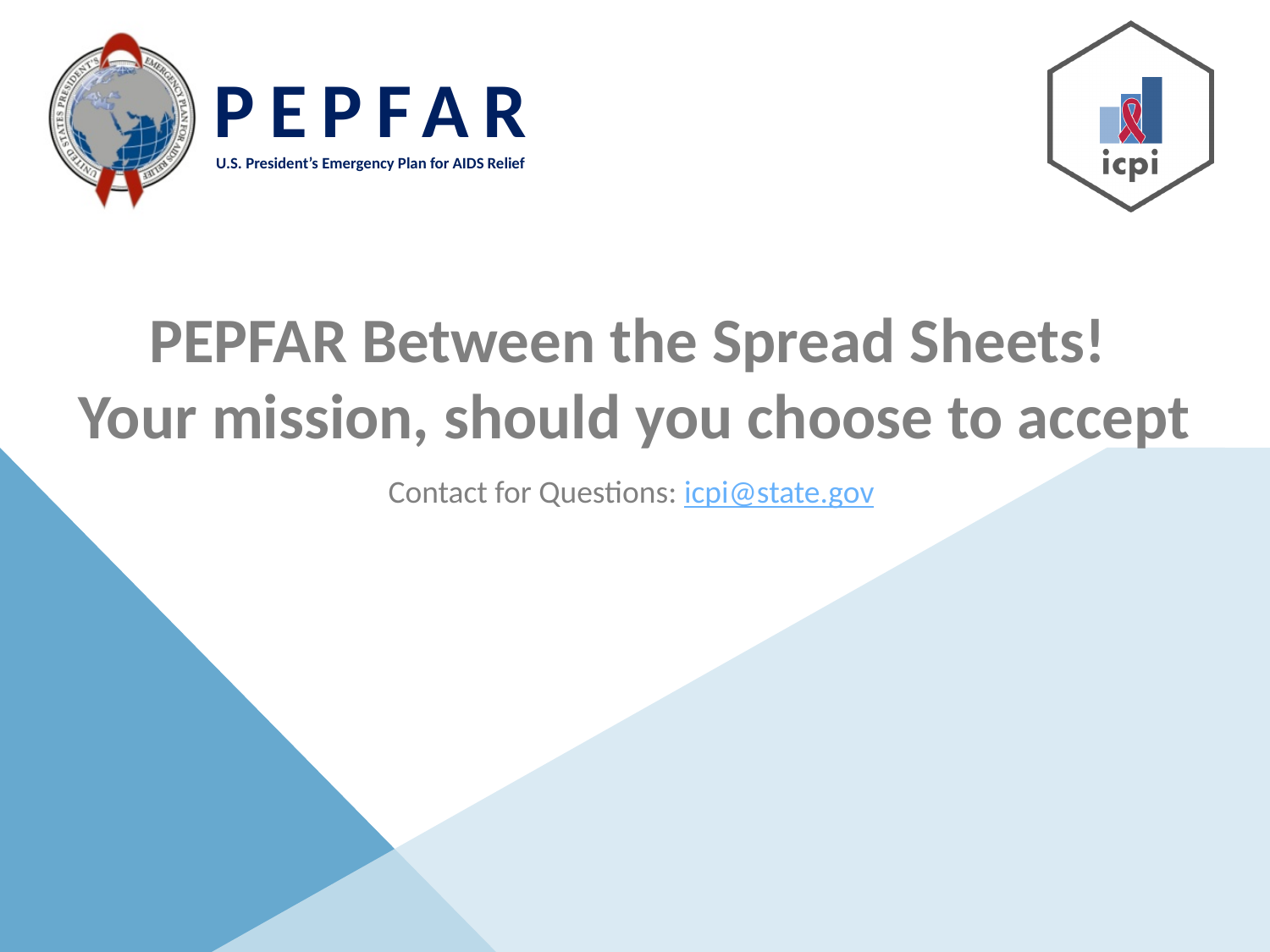

# PEPFAR Between the Spread Sheets! Your mission, should you choose to accept
Contact for Questions: icpi@state.gov